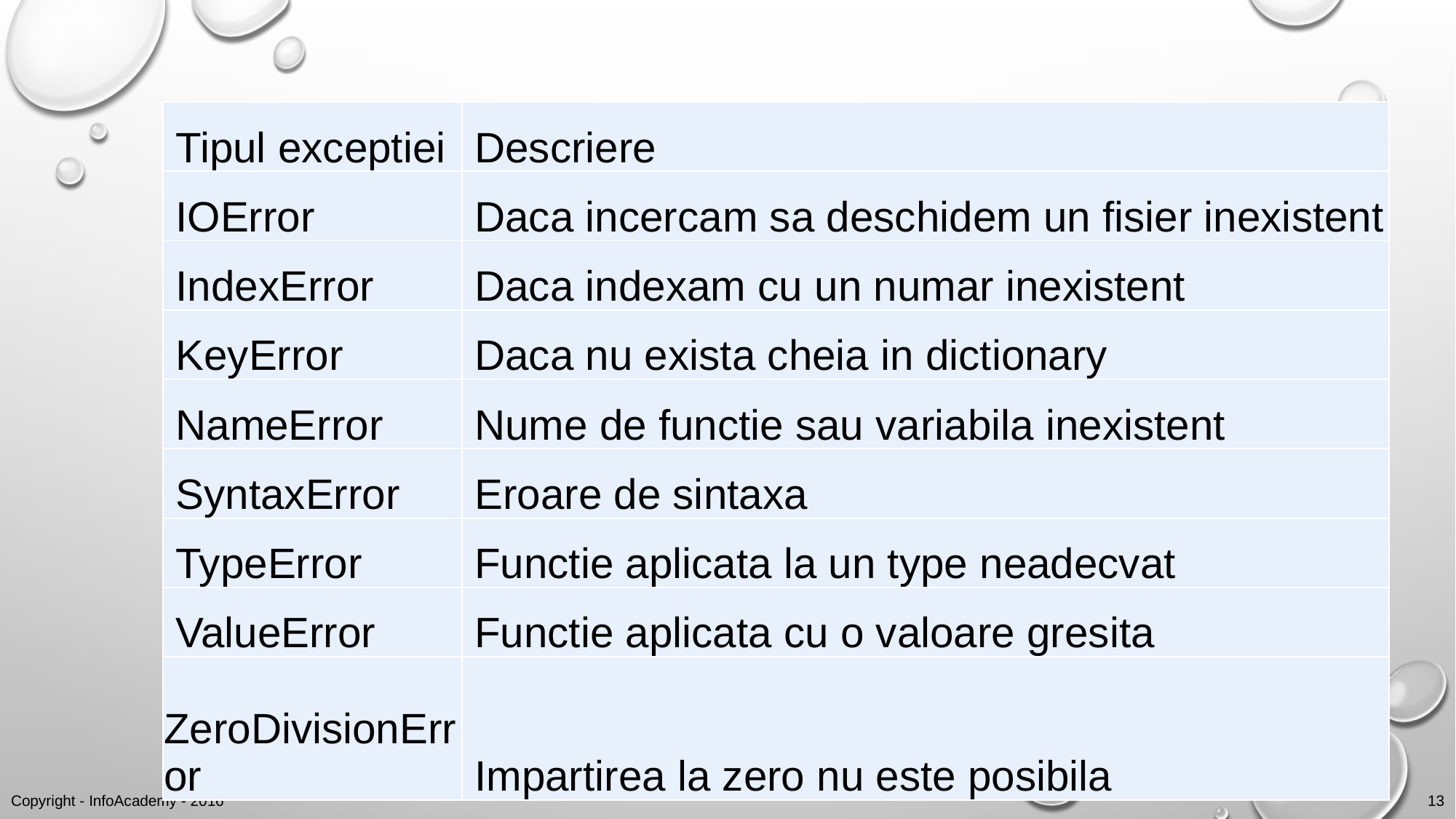

| Tipul exceptiei | Descriere |
| --- | --- |
| IOError | Daca incercam sa deschidem un fisier inexistent |
| IndexError | Daca indexam cu un numar inexistent |
| KeyError | Daca nu exista cheia in dictionary |
| NameError | Nume de functie sau variabila inexistent |
| SyntaxError | Eroare de sintaxa |
| TypeError | Functie aplicata la un type neadecvat |
| ValueError | Functie aplicata cu o valoare gresita |
| ZeroDivisionError | Impartirea la zero nu este posibila |
Copyright - InfoAcademy - 2016
13